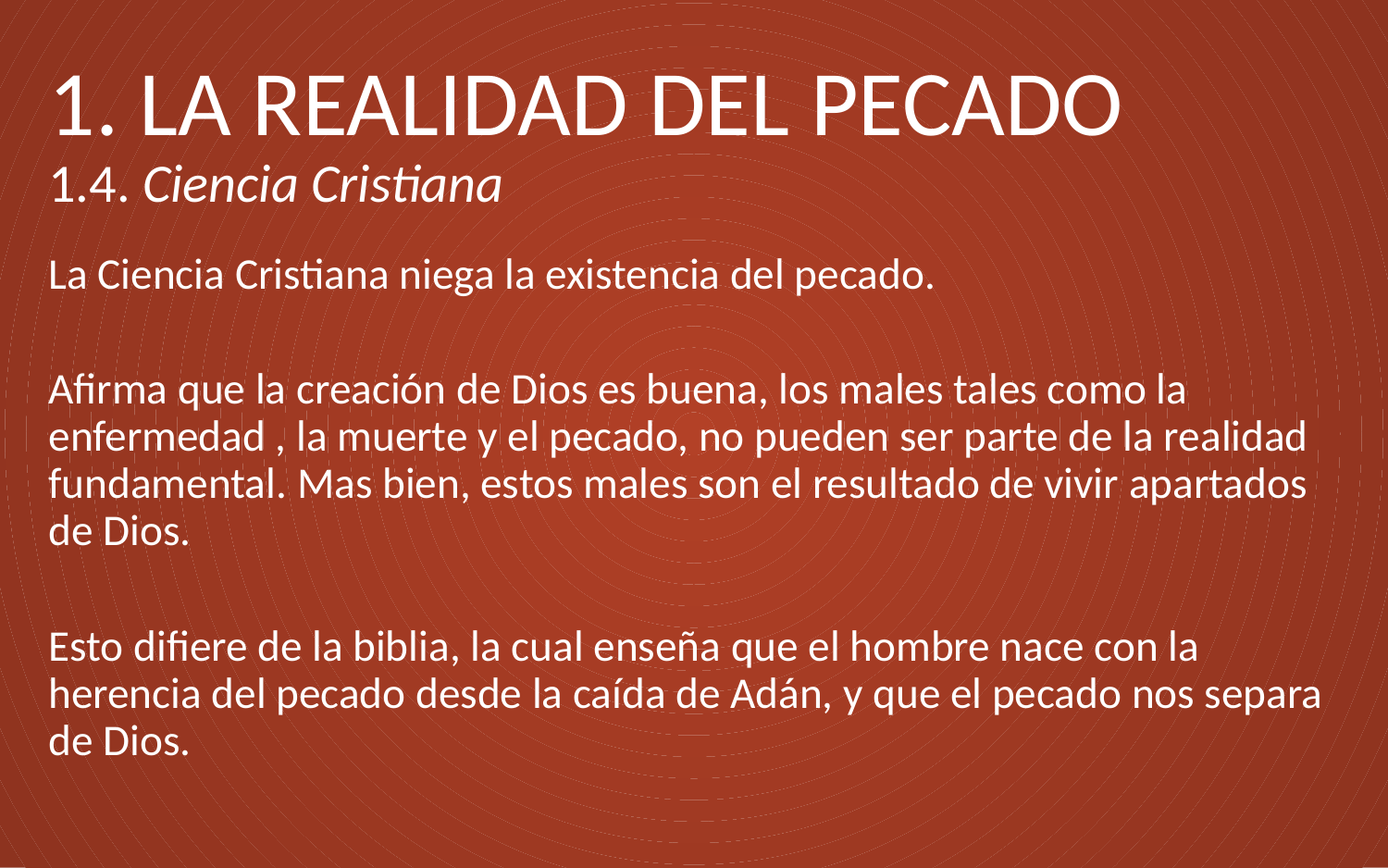

# 1. LA REALIDAD DEL PECADO 1.4. Ciencia Cristiana
La Ciencia Cristiana niega la existencia del pecado.

Afirma que la creación de Dios es buena, los males tales como la enfermedad , la muerte y el pecado, no pueden ser parte de la realidad fundamental. Mas bien, estos males son el resultado de vivir apartados de Dios.

Esto difiere de la biblia, la cual enseña que el hombre nace con la herencia del pecado desde la caída de Adán, y que el pecado nos separa de Dios.